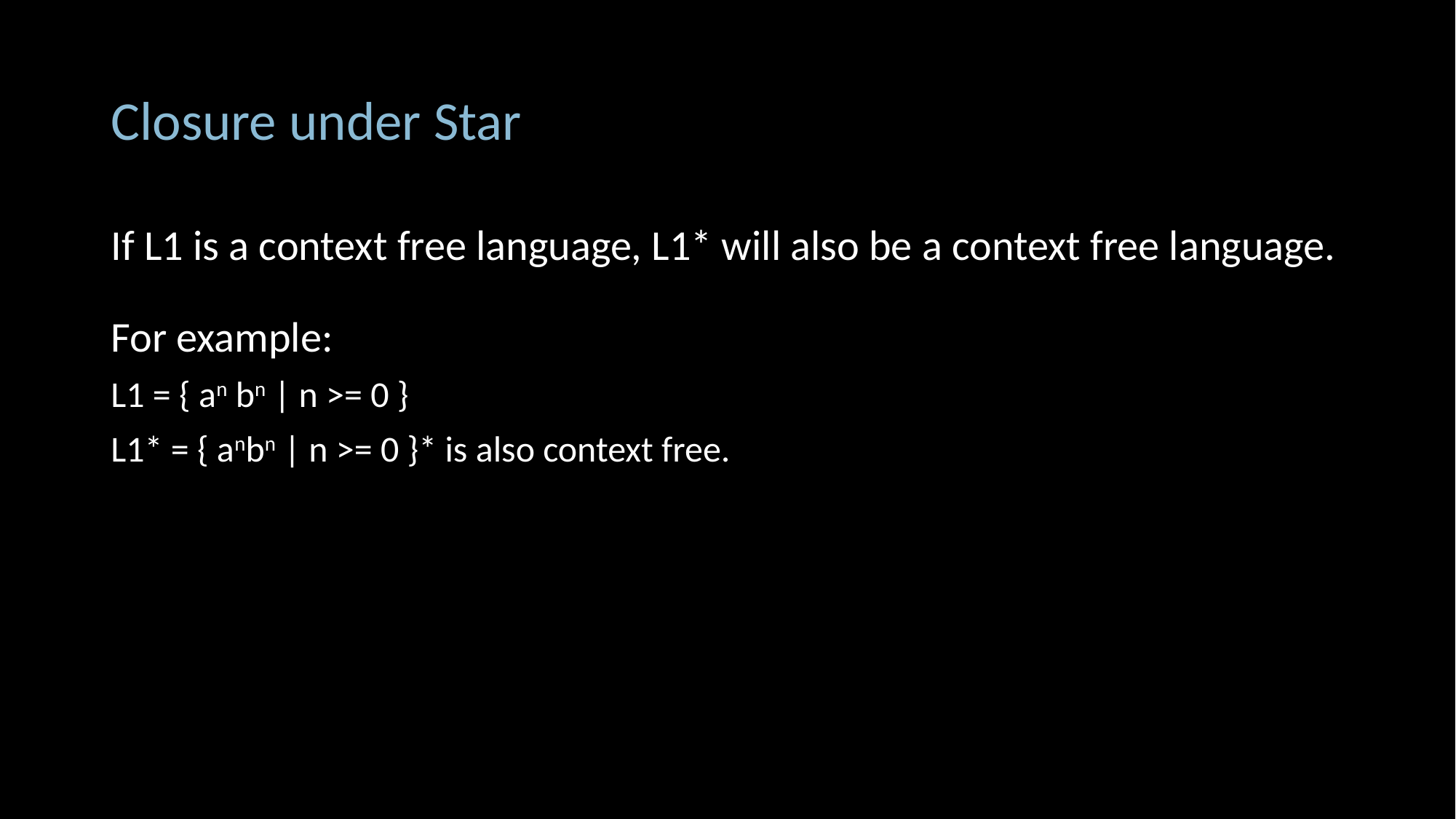

# Closure under Star
If L1 is a context free language, L1* will also be a context free language.
For example:
L1 = { an bn | n >= 0 }
L1* = { anbn | n >= 0 }* is also context free.